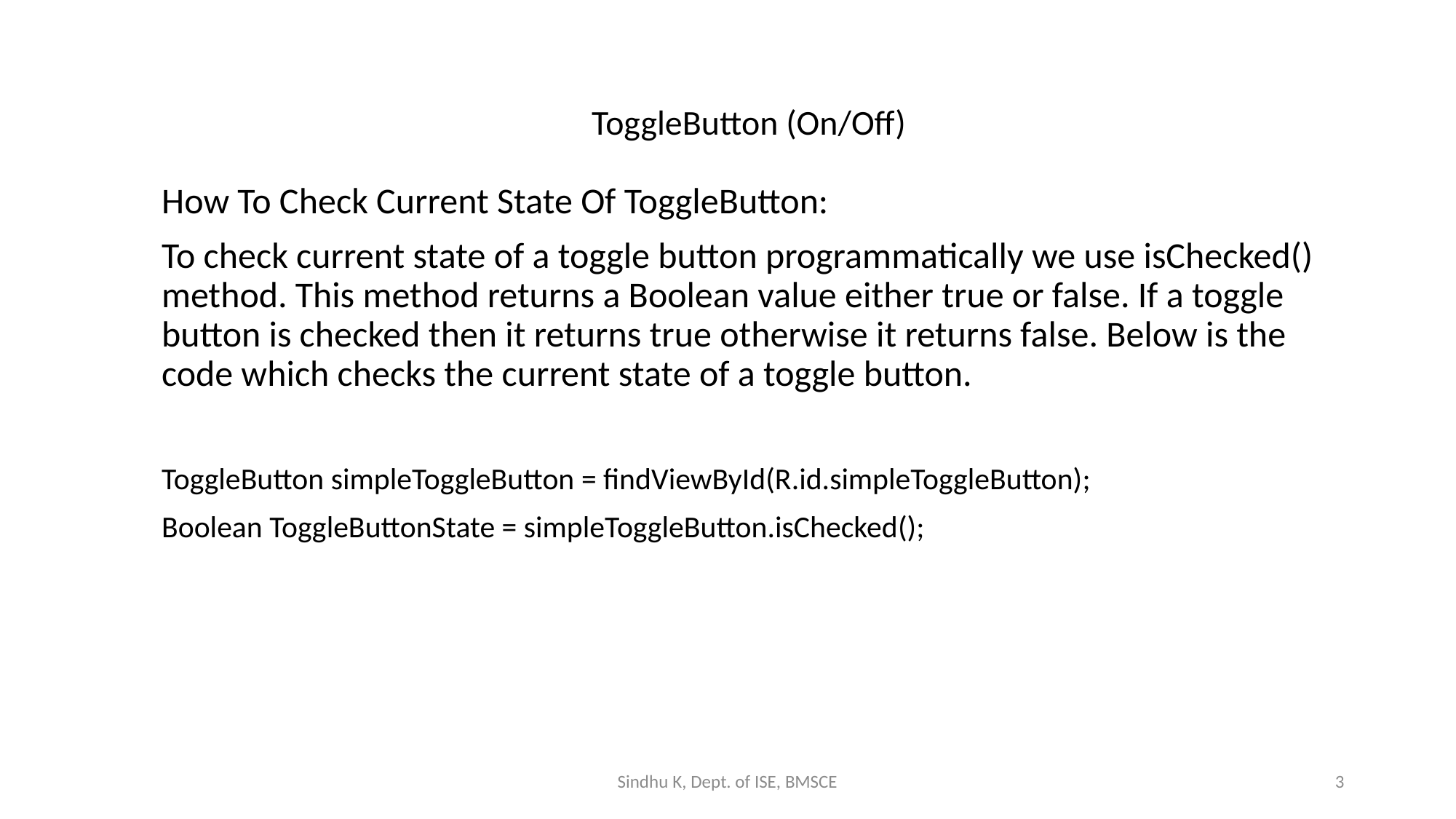

# ToggleButton (On/Off)
How To Check Current State Of ToggleButton:
To check current state of a toggle button programmatically we use isChecked() method. This method returns a Boolean value either true or false. If a toggle button is checked then it returns true otherwise it returns false. Below is the code which checks the current state of a toggle button.

ToggleButton simpleToggleButton = findViewById(R.id.simpleToggleButton);
Boolean ToggleButtonState = simpleToggleButton.isChecked();
Sindhu K, Dept. of ISE, BMSCE
3